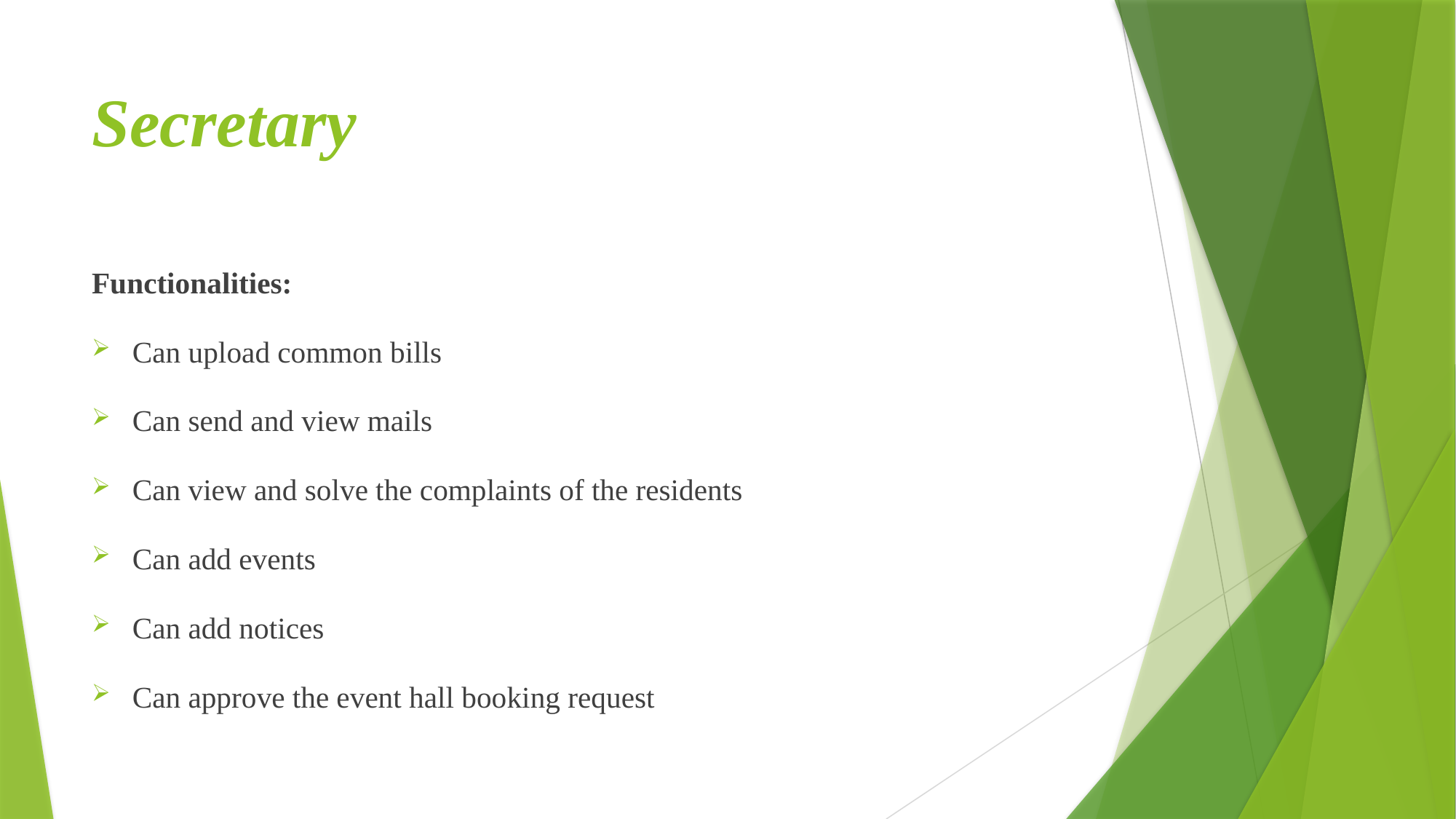

# Secretary
Functionalities:
Can upload common bills
Can send and view mails
Can view and solve the complaints of the residents
Can add events
Can add notices
Can approve the event hall booking request